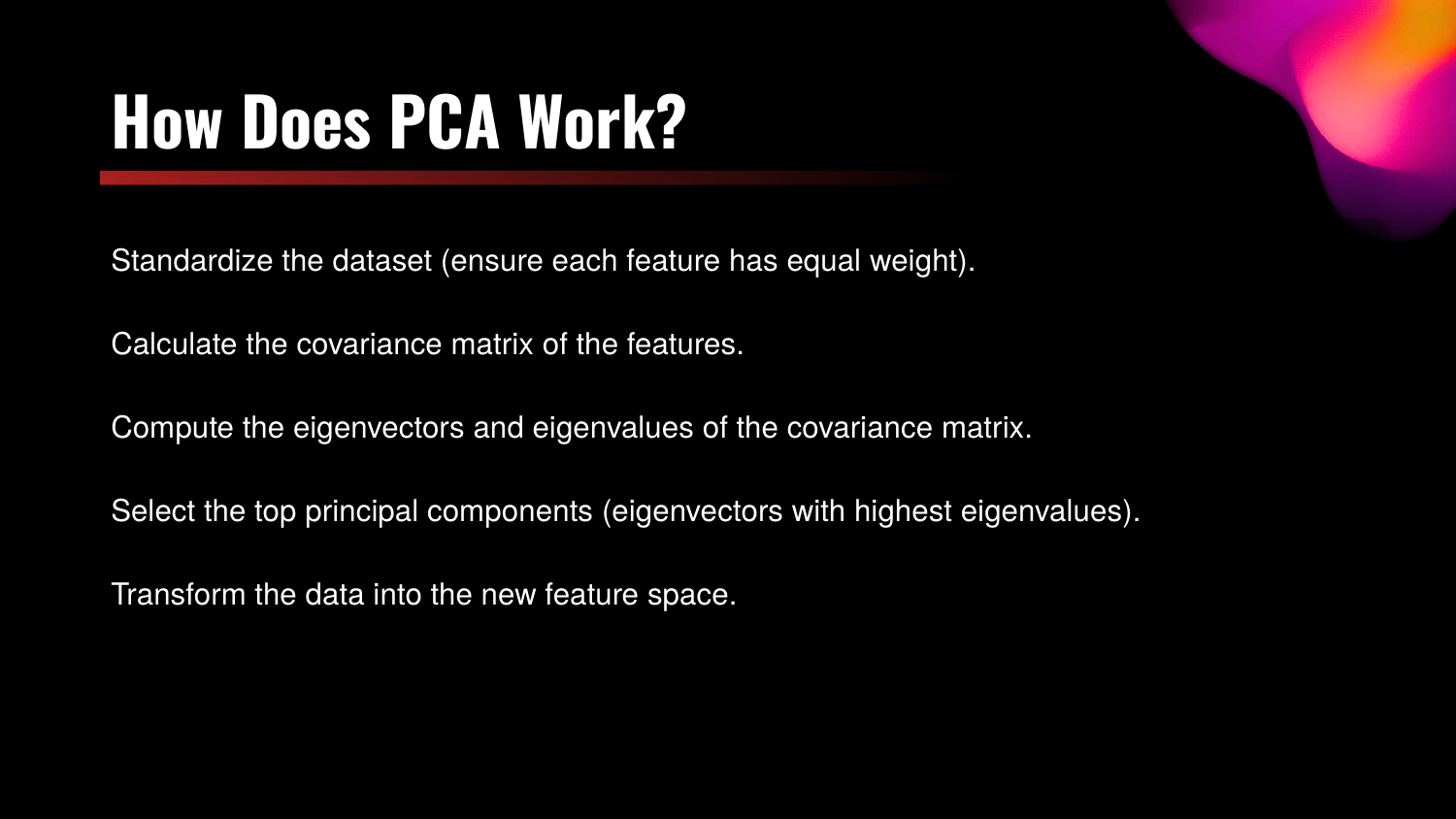

# How Does PCA Work?
Standardize the dataset (ensure each feature has equal weight).

Calculate the covariance matrix of the features.

Compute the eigenvectors and eigenvalues of the covariance matrix.

Select the top principal components (eigenvectors with highest eigenvalues).

Transform the data into the new feature space.